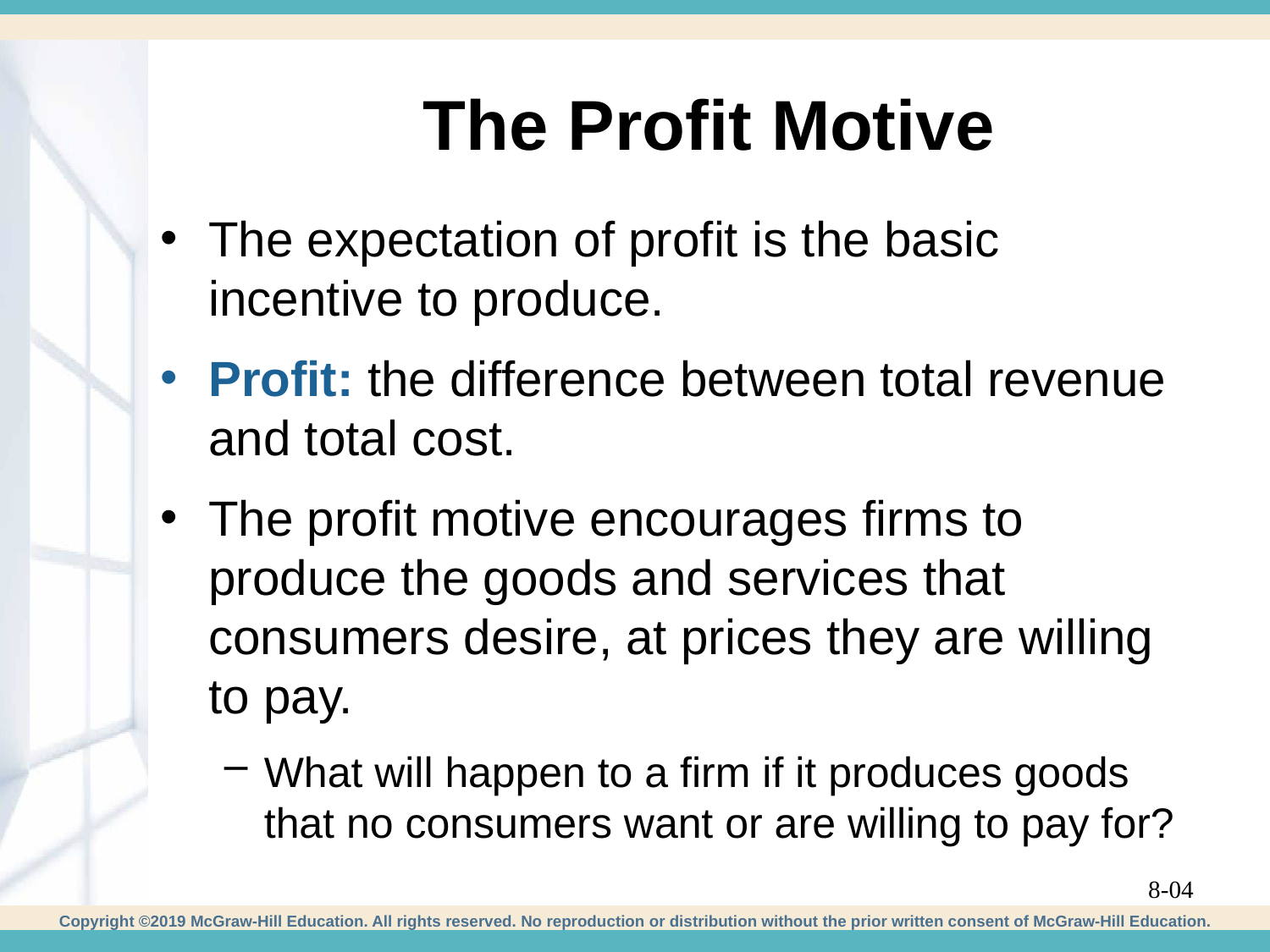

# The Profit Motive
The expectation of profit is the basic incentive to produce.
Profit: the difference between total revenue and total cost.
The profit motive encourages firms to produce the goods and services that consumers desire, at prices they are willing to pay.
What will happen to a firm if it produces goods that no consumers want or are willing to pay for?

8-04